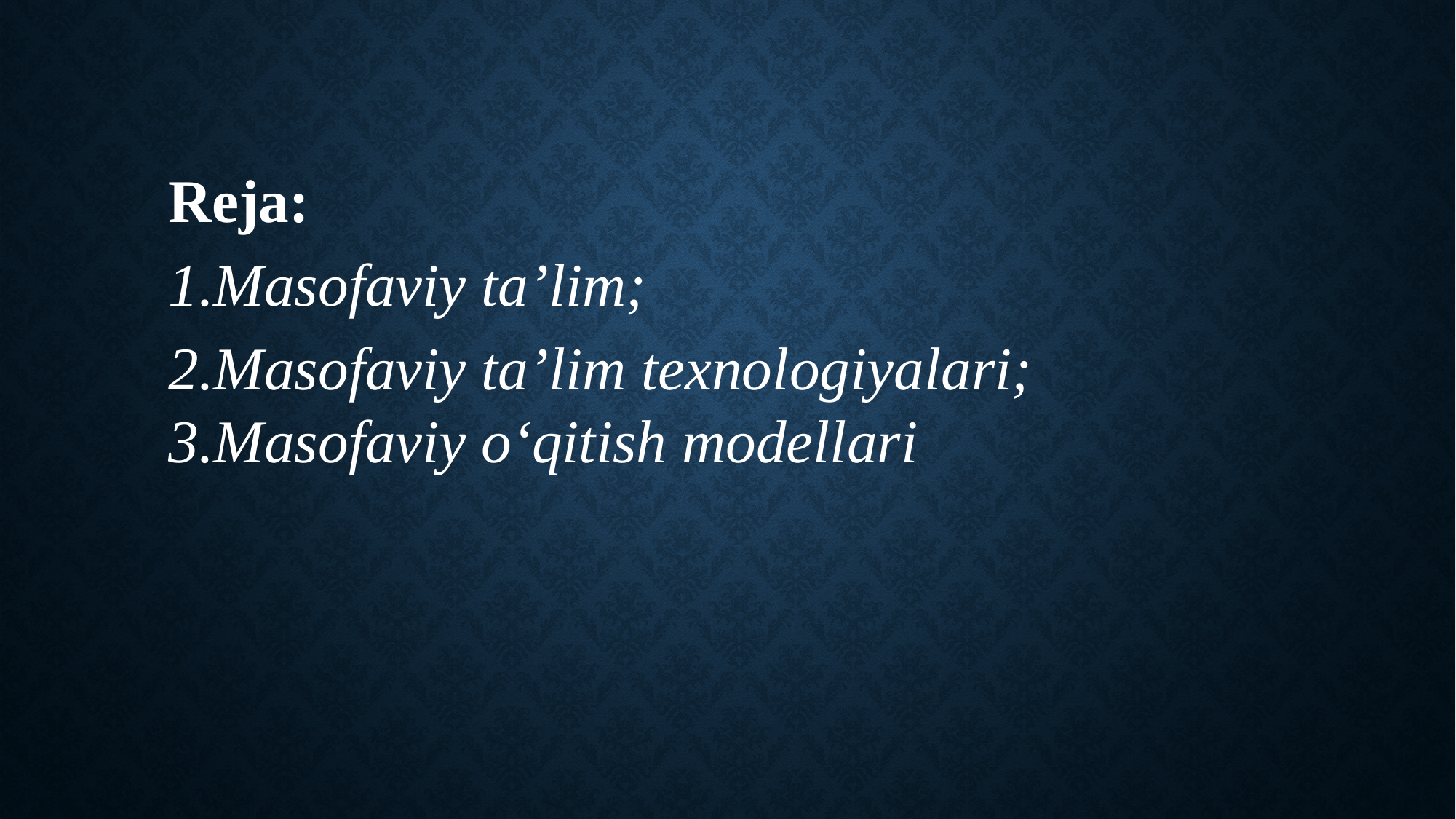

Reja:
1.Masofaviy ta’lim;
2.Masofaviy ta’lim texnologiyalari;
3.Masofaviy oʻqitish modellari